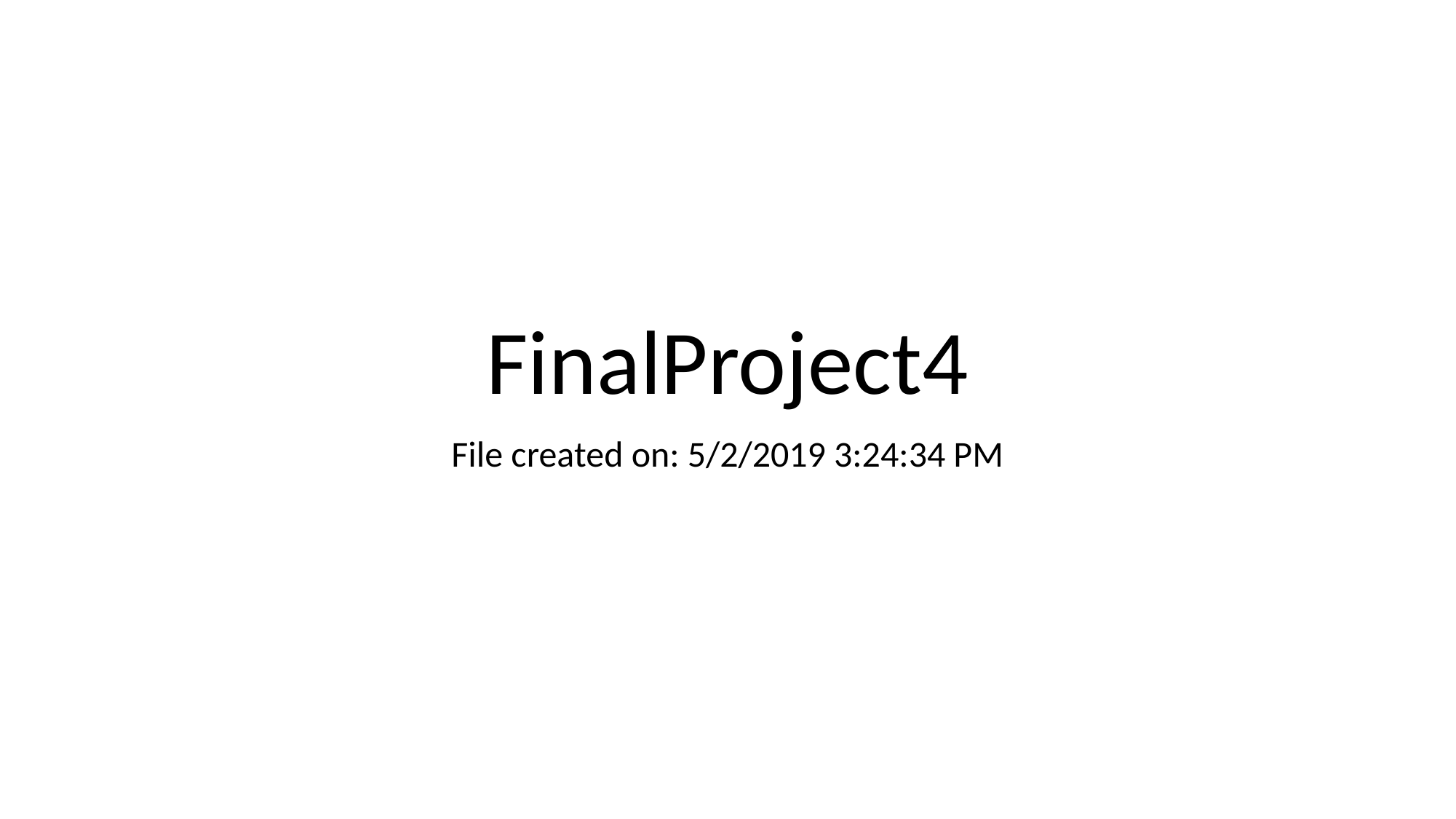

# FinalProject4
File created on: 5/2/2019 3:24:34 PM